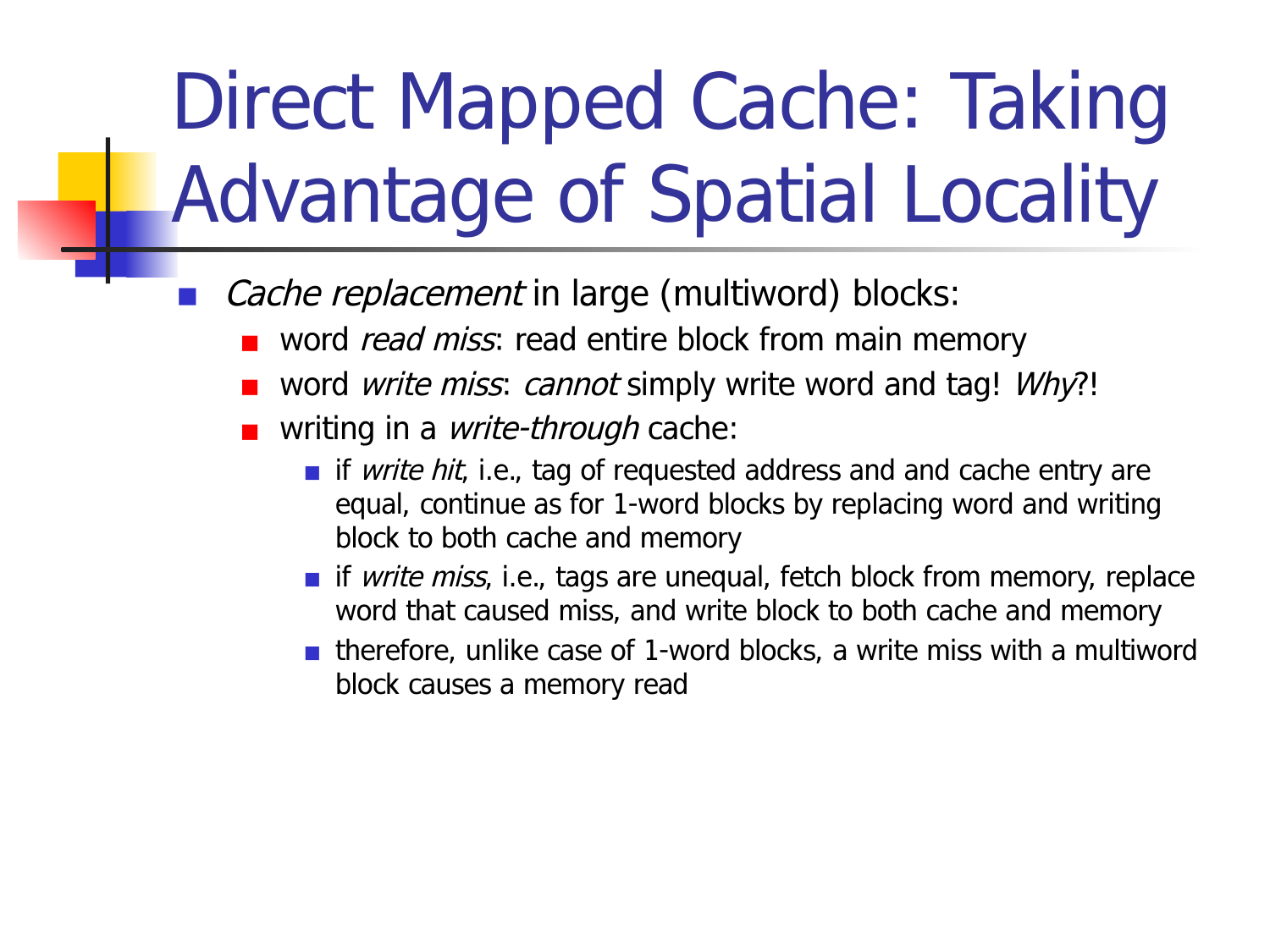

# Direct Mapped Cache: Taking Advantage of Spatial Locality
Cache replacement in large (multiword) blocks:
word read miss: read entire block from main memory
word write miss: cannot simply write word and tag! Why?!
writing in a write-through cache:
if write hit, i.e., tag of requested address and and cache entry are equal, continue as for 1-word blocks by replacing word and writing block to both cache and memory
if write miss, i.e., tags are unequal, fetch block from memory, replace word that caused miss, and write block to both cache and memory
therefore, unlike case of 1-word blocks, a write miss with a multiword block causes a memory read